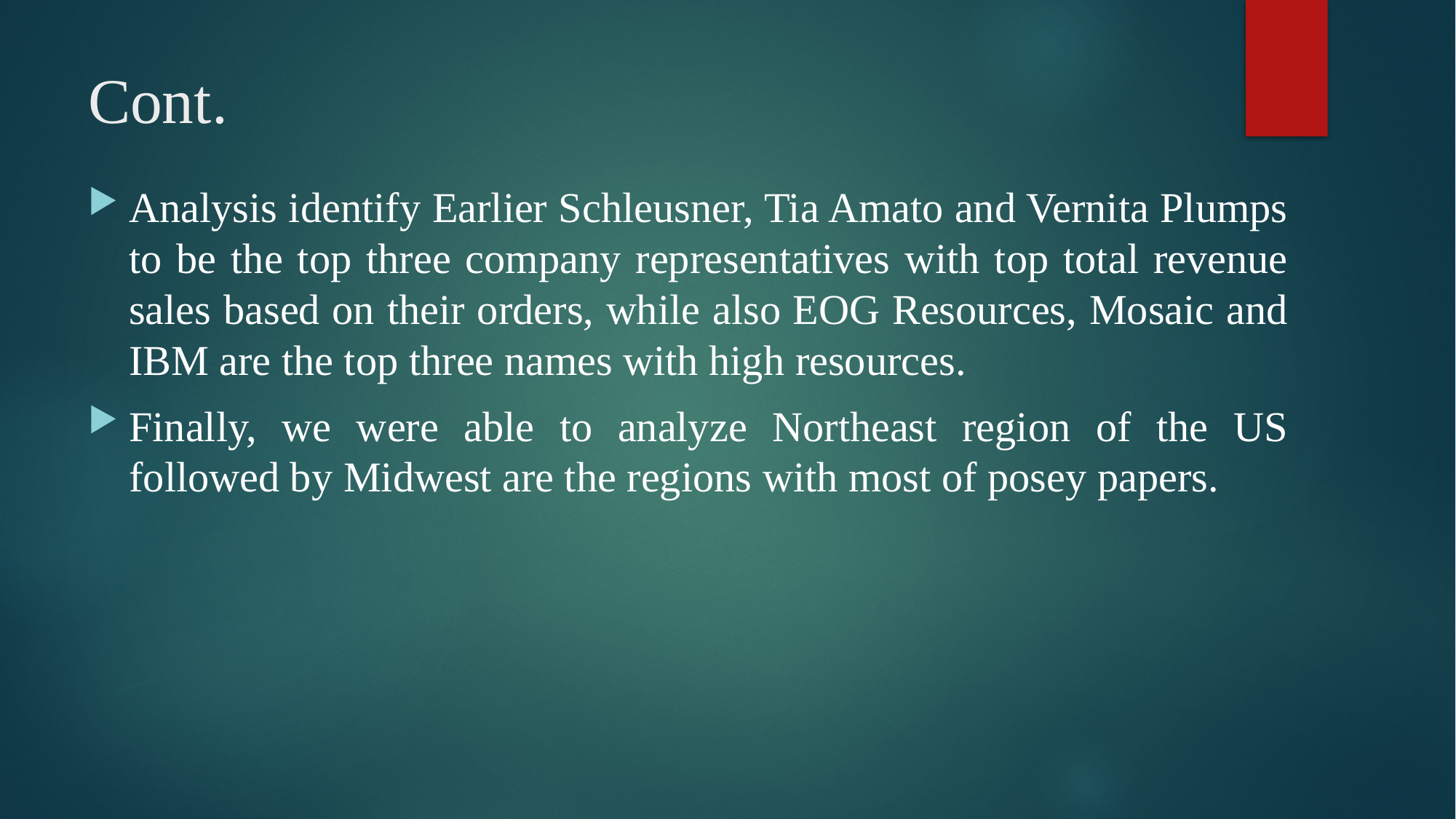

# Cont.
Analysis identify Earlier Schleusner, Tia Amato and Vernita Plumps to be the top three company representatives with top total revenue sales based on their orders, while also EOG Resources, Mosaic and IBM are the top three names with high resources.
Finally, we were able to analyze Northeast region of the US followed by Midwest are the regions with most of posey papers.